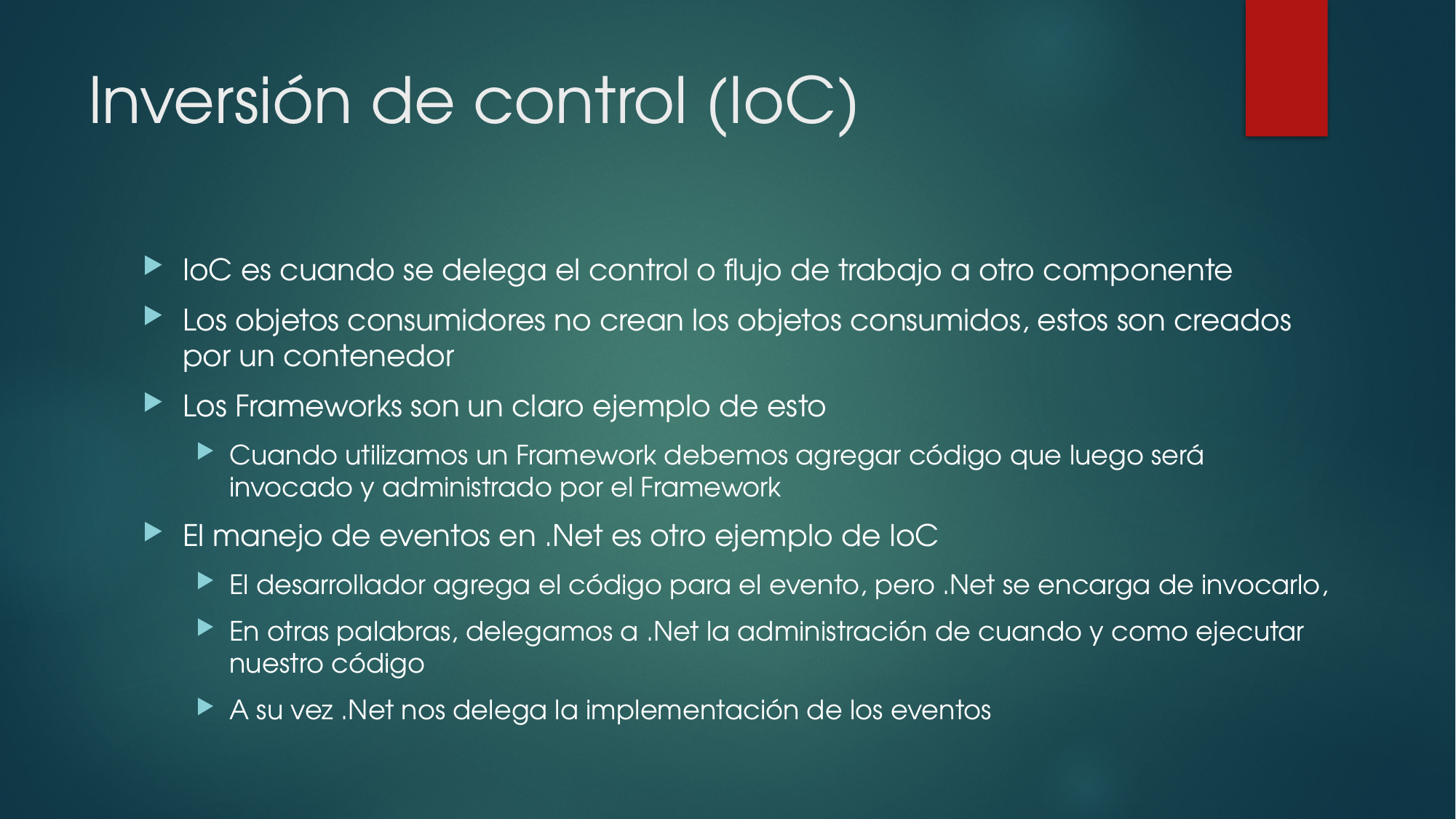

# Inversión de control (IoC)
IoC es cuando se delega el control o flujo de trabajo a otro componente
Los objetos consumidores no crean los objetos consumidos, estos son creados por un contenedor
Los Frameworks son un claro ejemplo de esto
Cuando utilizamos un Framework debemos agregar código que luego será invocado y administrado por el Framework
El manejo de eventos en .Net es otro ejemplo de IoC
El desarrollador agrega el código para el evento, pero .Net se encarga de invocarlo,
En otras palabras, delegamos a .Net la administración de cuando y como ejecutar nuestro código
A su vez .Net nos delega la implementación de los eventos